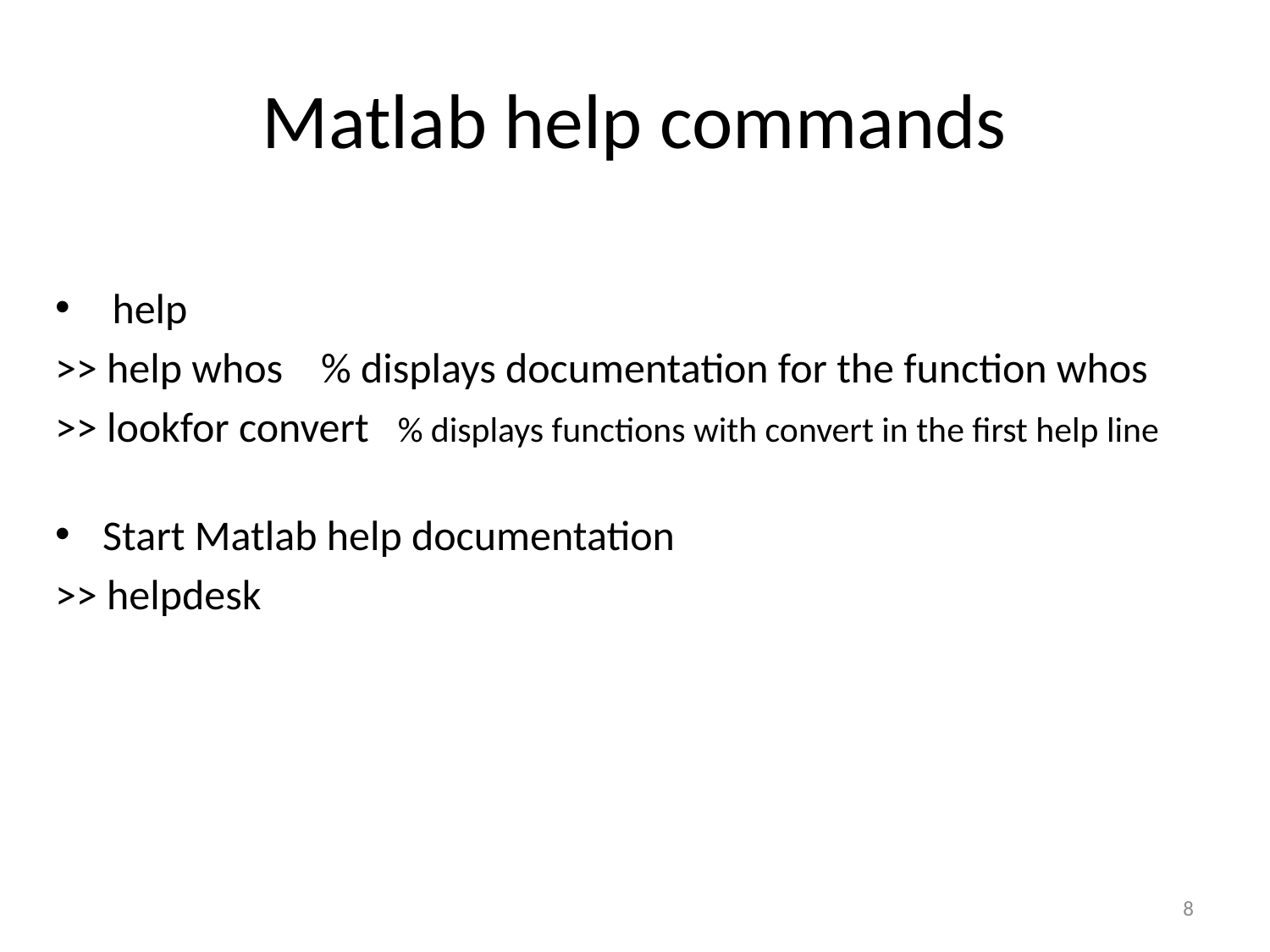

# Matlab help commands
 help
>> help whos    % displays documentation for the function whos
>> lookfor convert   % displays functions with convert in the first help line

Start Matlab help documentation
>> helpdesk

8